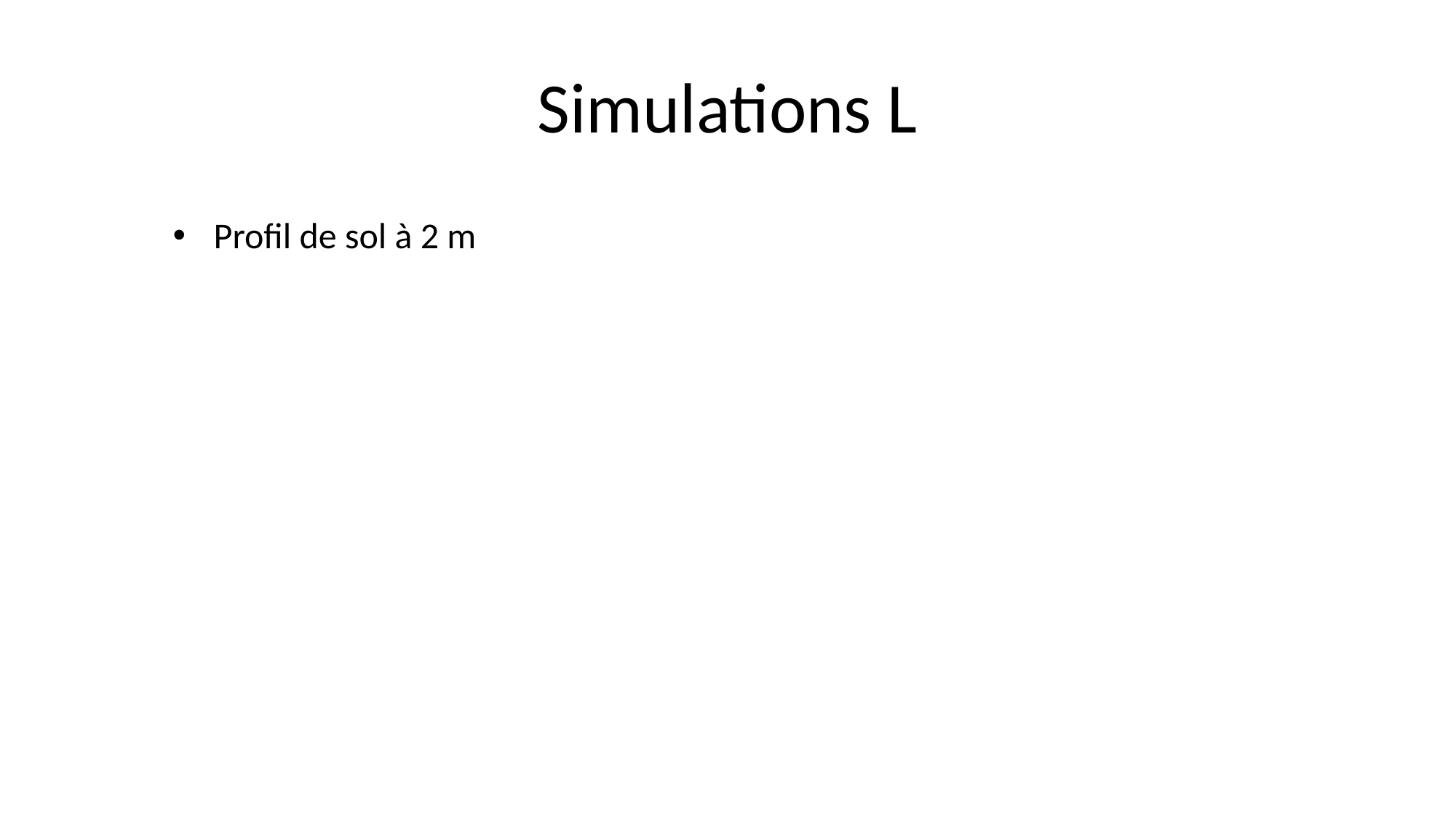

# Simulations L
Profil de sol à 2 m